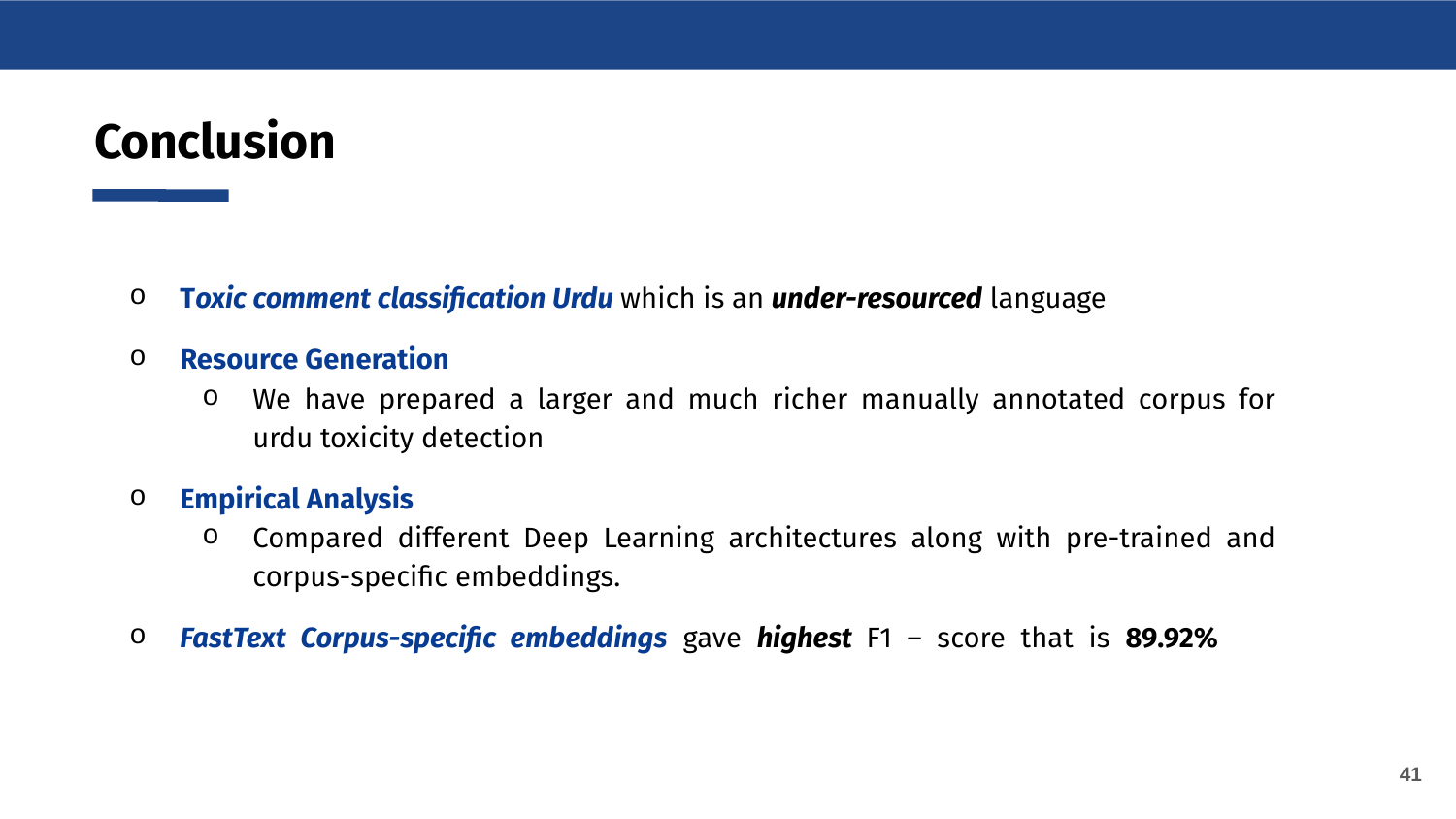

Conclusion
Toxic comment classification Urdu which is an under-resourced language

Resource Generation
We have prepared a larger and much richer manually annotated corpus for urdu toxicity detection

Empirical Analysis
Compared different Deep Learning architectures along with pre-trained and corpus-specific embeddings.

FastText Corpus-specific embeddings gave highest F1 – score that is 89.92%

41